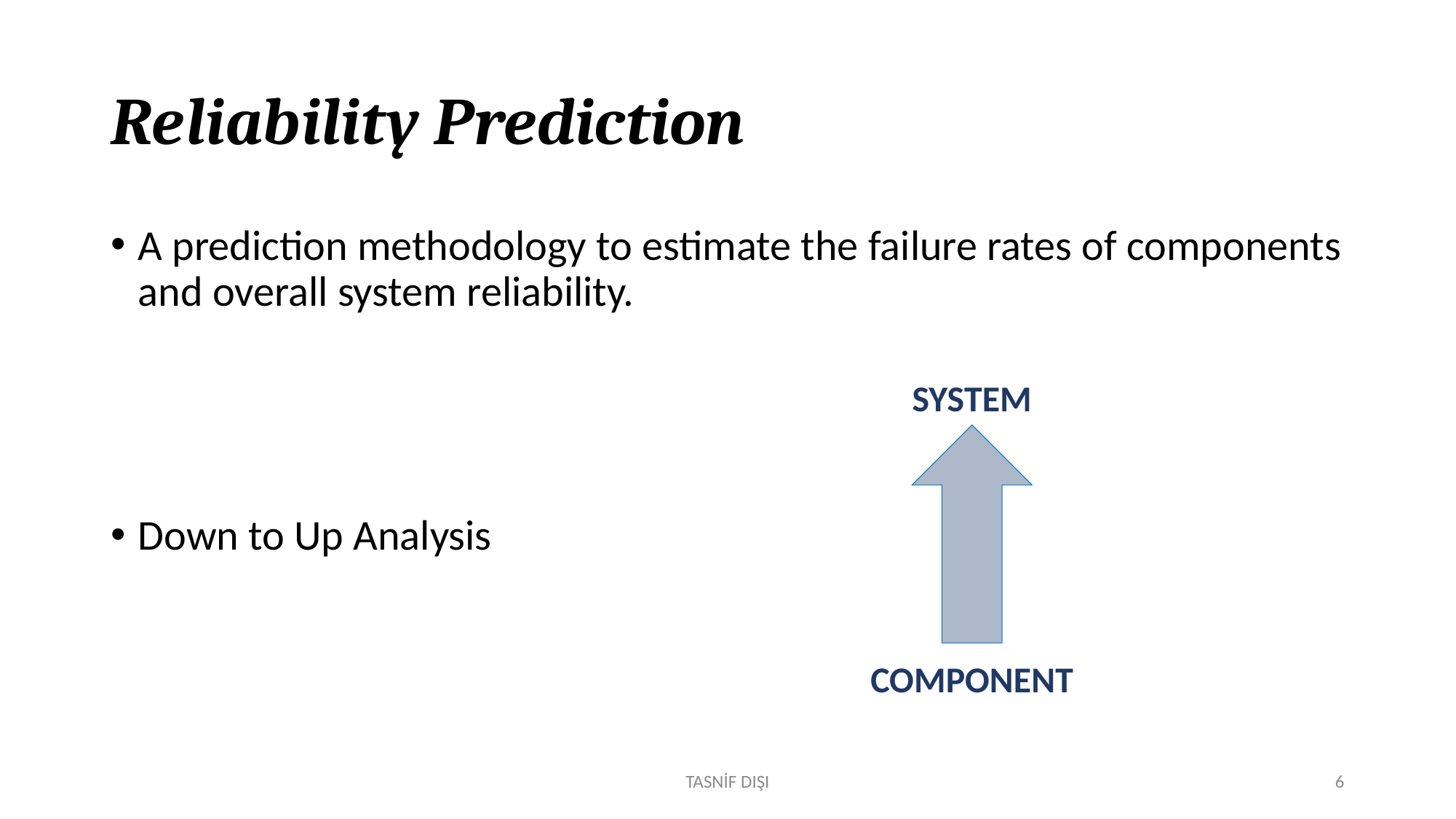

# Reliability Prediction
A prediction methodology to estimate the failure rates of components and overall system reliability.

Down to Up Analysis

SYSTEM

COMPONENT
TASNİF DIŞI
6